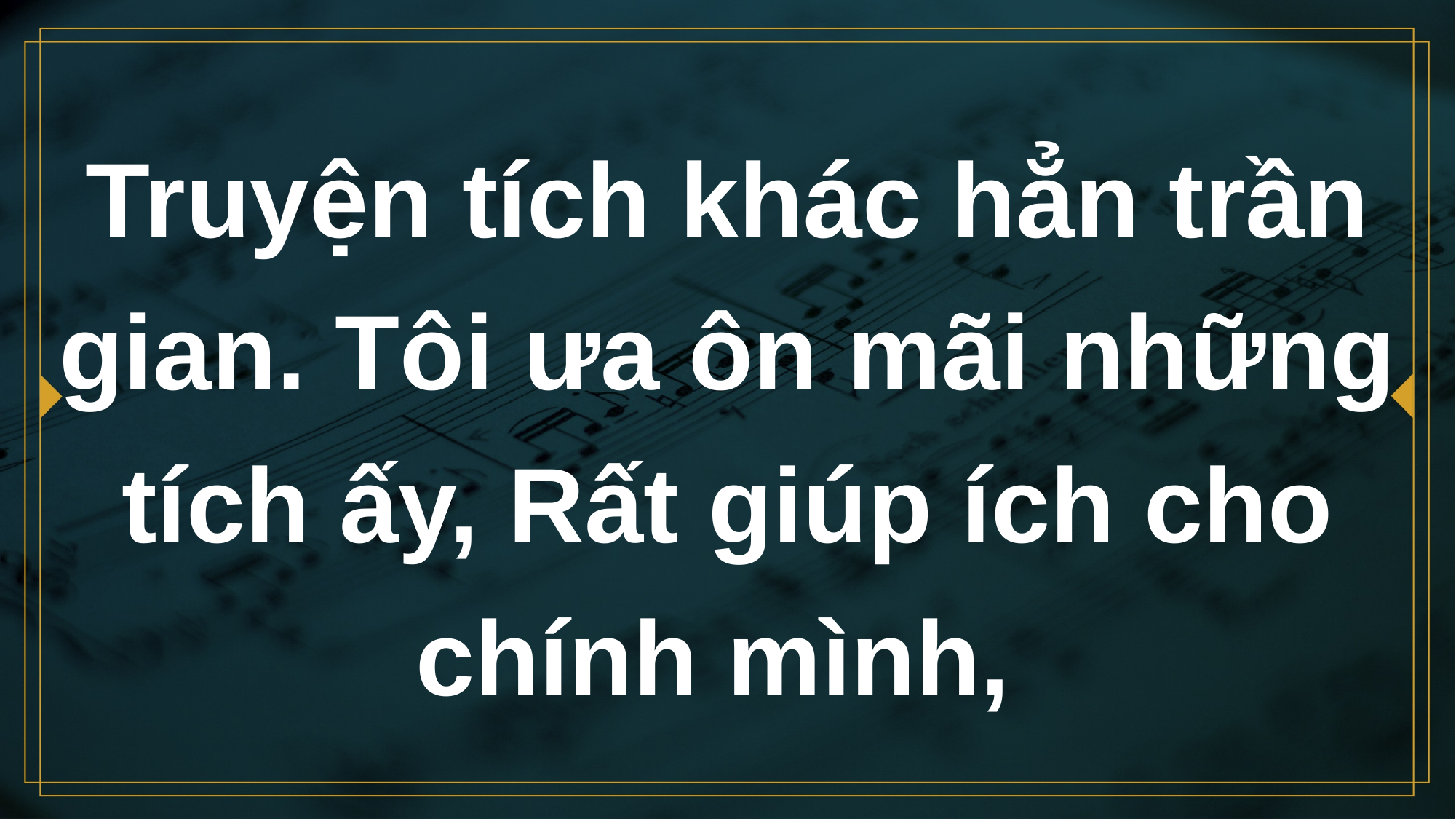

# Truyện tích khác hẳn trần gian. Tôi ưa ôn mãi những tích ấy, Rất giúp ích cho chính mình,